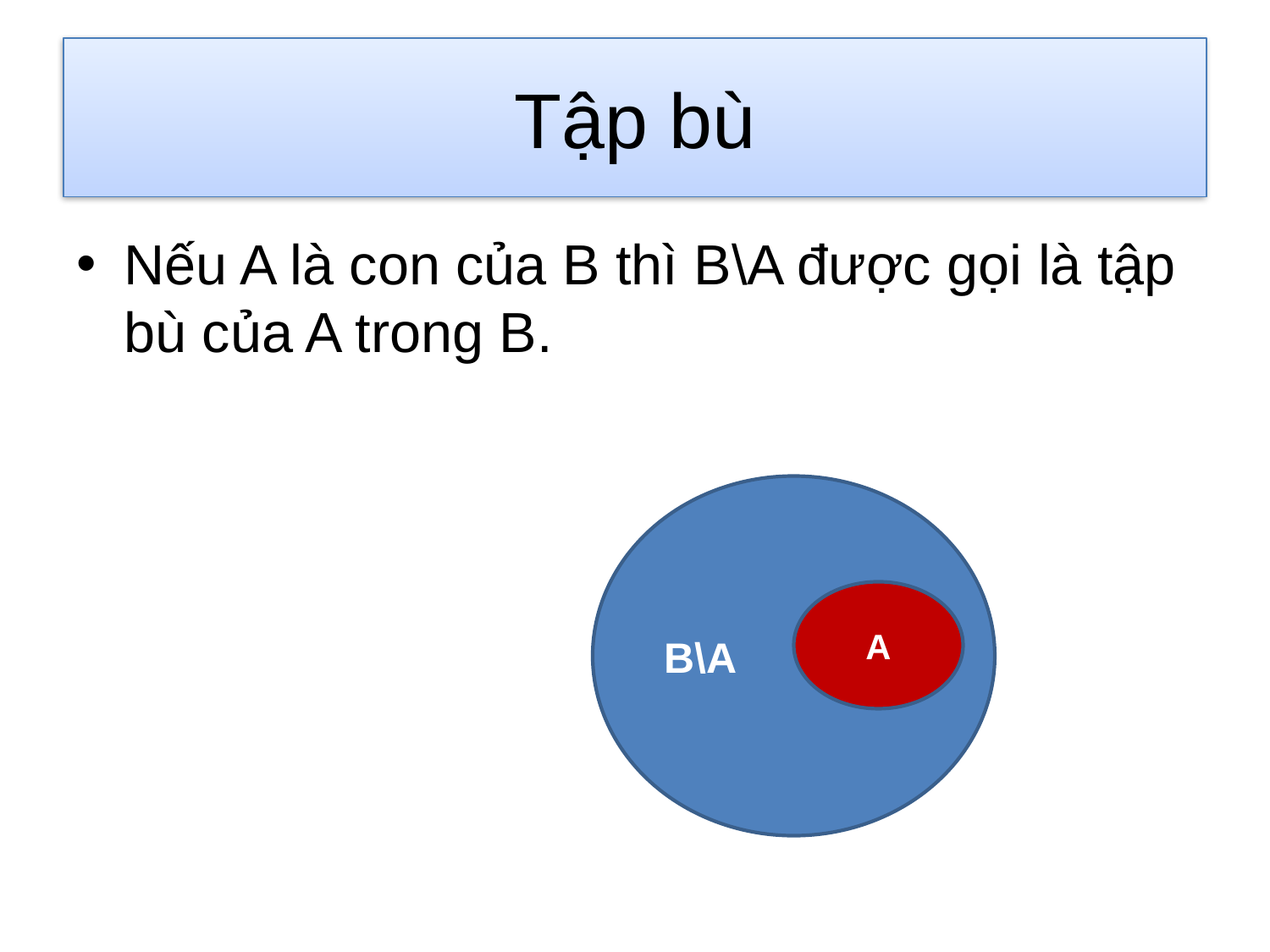

# Tập bù
Nếu A là con của B thì B\A được gọi là tập bù của A trong B.
B\A
A